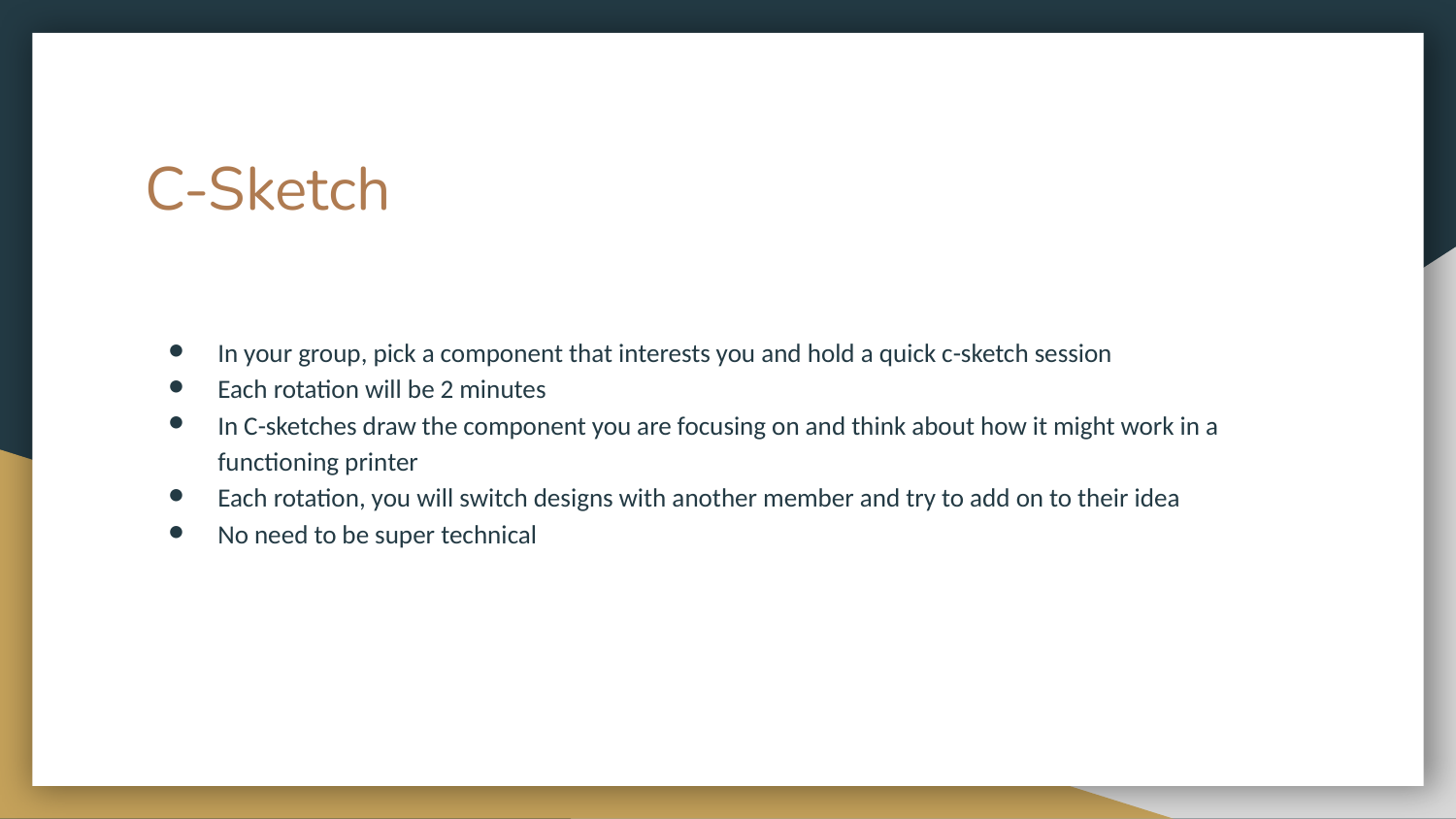

# C-Sketch
In your group, pick a component that interests you and hold a quick c-sketch session
Each rotation will be 2 minutes
In C-sketches draw the component you are focusing on and think about how it might work in a functioning printer
Each rotation, you will switch designs with another member and try to add on to their idea
No need to be super technical